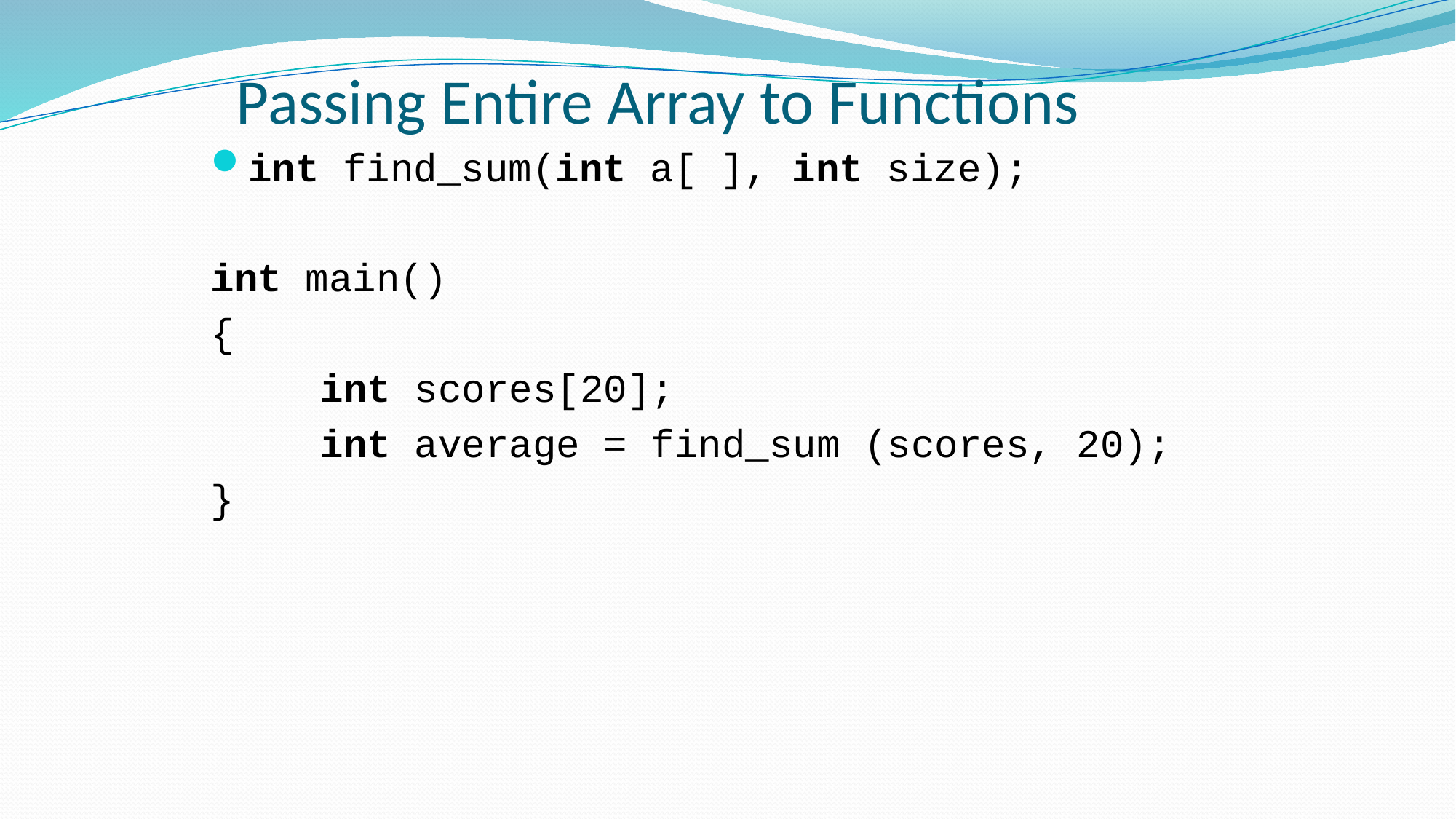

# Passing Entire Array to Functions
int find_sum(int a[ ], int size);

int main()
{
 	int scores[20];
 	int average = find_sum (scores, 20);
}